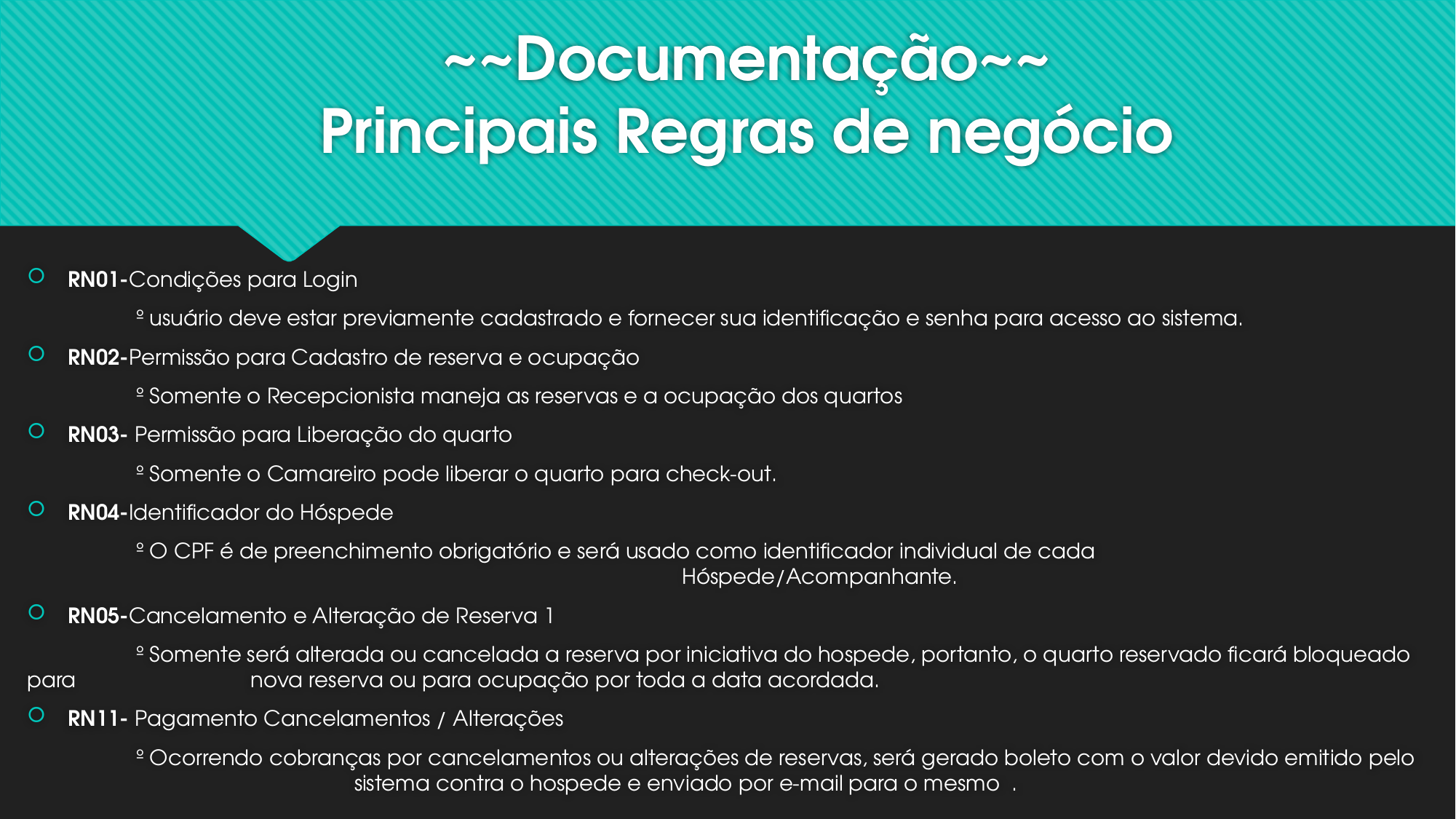

# ~~Documentação~~ Principais Regras de negócio
RN01-Condições para Login
	º usuário deve estar previamente cadastrado e fornecer sua identificação e senha para acesso ao sistema.
RN02-Permissão para Cadastro de reserva e ocupação
	º Somente o Recepcionista maneja as reservas e a ocupação dos quartos
RN03- Permissão para Liberação do quarto
	º Somente o Camareiro pode liberar o quarto para check-out.
RN04-Identificador do Hóspede
	º O CPF é de preenchimento obrigatório e será usado como identificador individual de cada 			     	   	 	 			Hóspede/Acompanhante.
RN05-Cancelamento e Alteração de Reserva 1
	º Somente será alterada ou cancelada a reserva por iniciativa do hospede, portanto, o quarto reservado ficará bloqueado para 	  	 nova reserva ou para ocupação por toda a data acordada.
RN11- Pagamento Cancelamentos / Alterações
	º Ocorrendo cobranças por cancelamentos ou alterações de reservas, será gerado boleto com o valor devido emitido pelo 	 		sistema contra o hospede e enviado por e-mail para o mesmo  .